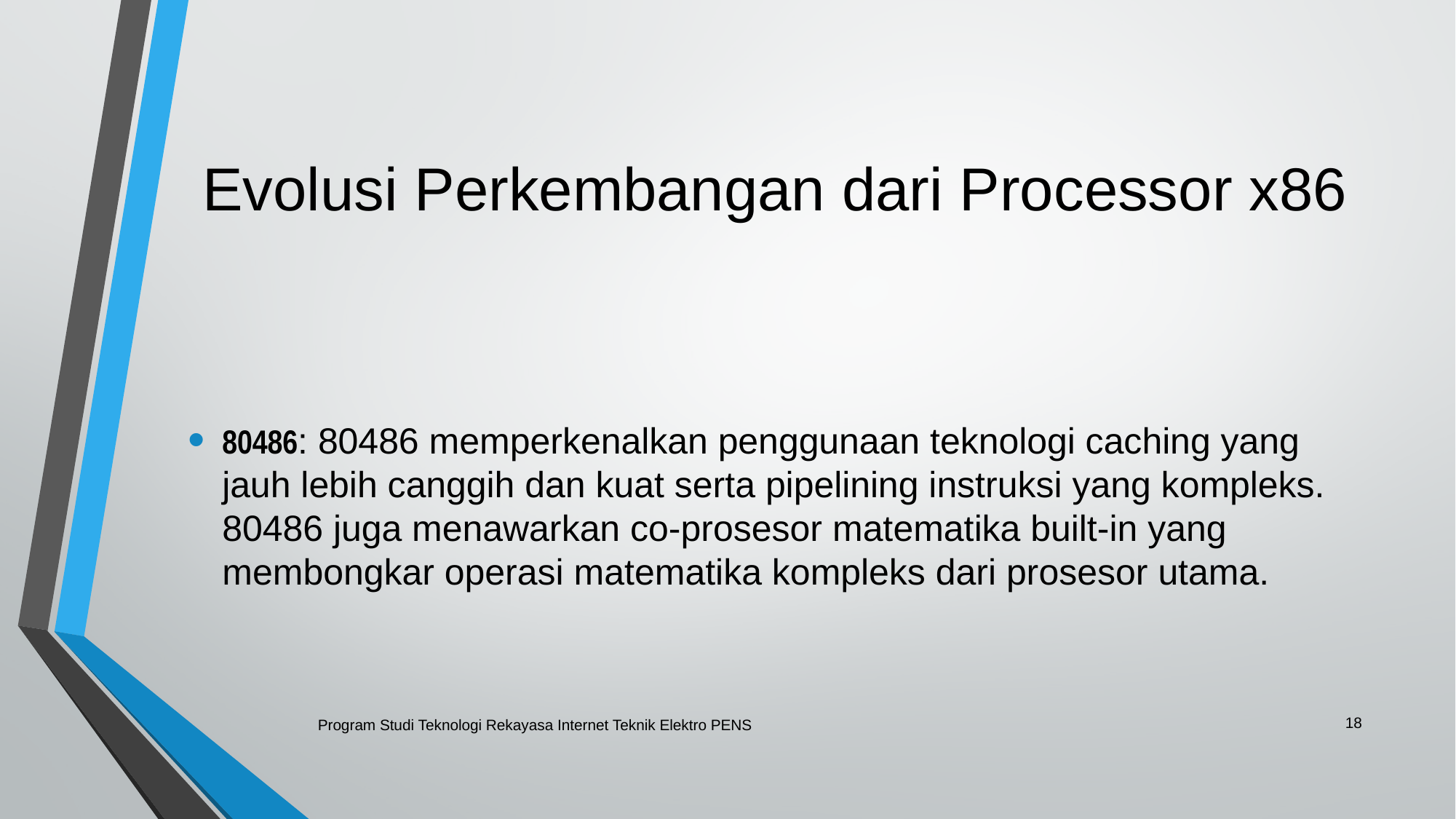

# Evolusi Perkembangan dari Processor x86
80486: 80486 memperkenalkan penggunaan teknologi caching yang jauh lebih canggih dan kuat serta pipelining instruksi yang kompleks. 80486 juga menawarkan co-prosesor matematika built-in yang membongkar operasi matematika kompleks dari prosesor utama.
18
Program Studi Teknologi Rekayasa Internet Teknik Elektro PENS